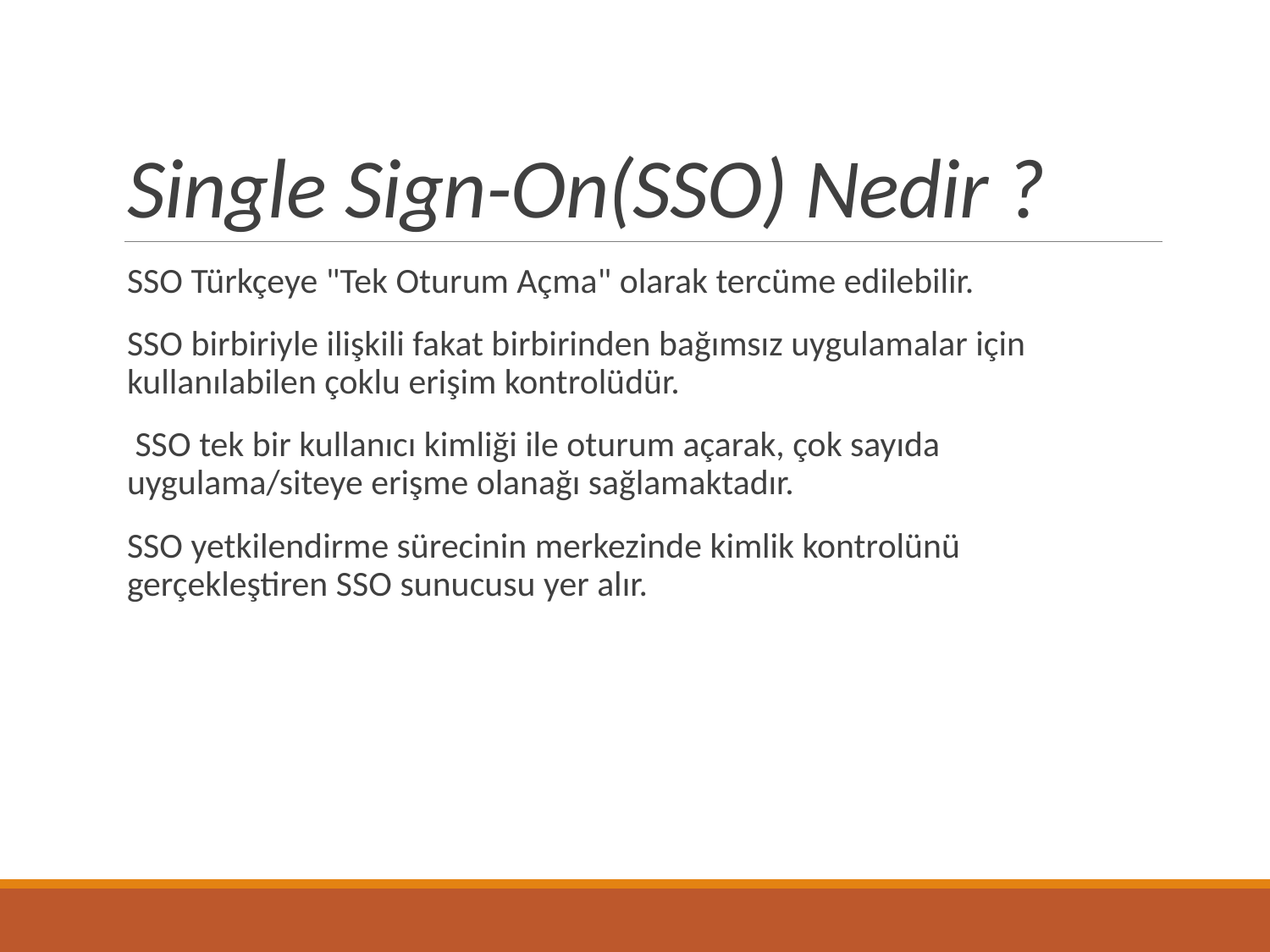

# Single Sign-On(SSO) Nedir ?
SSO Türkçeye "Tek Oturum Açma" olarak tercüme edilebilir.
SSO birbiriyle ilişkili fakat birbirinden bağımsız uygulamalar için kullanılabilen çoklu erişim kontrolüdür.
 SSO tek bir kullanıcı kimliği ile oturum açarak, çok sayıda uygulama/siteye erişme olanağı sağlamaktadır.
SSO yetkilendirme sürecinin merkezinde kimlik kontrolünü gerçekleştiren SSO sunucusu yer alır.